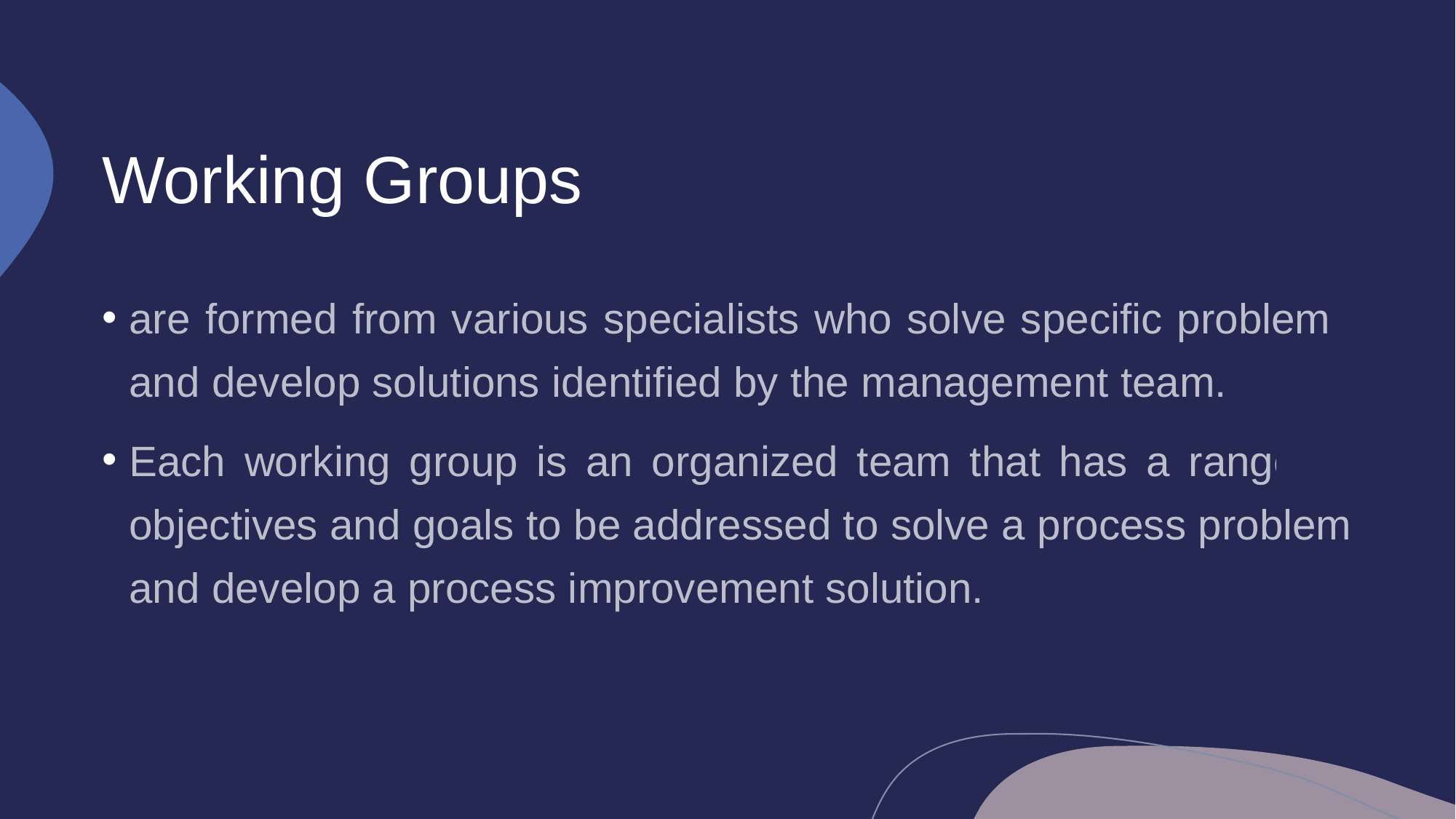

# Working Groups
are formed from various specialists who solve specific problems and develop solutions identified by the management team.
Each working group is an organized team that has a range of objectives and goals to be addressed to solve a process problem and develop a process improvement solution.